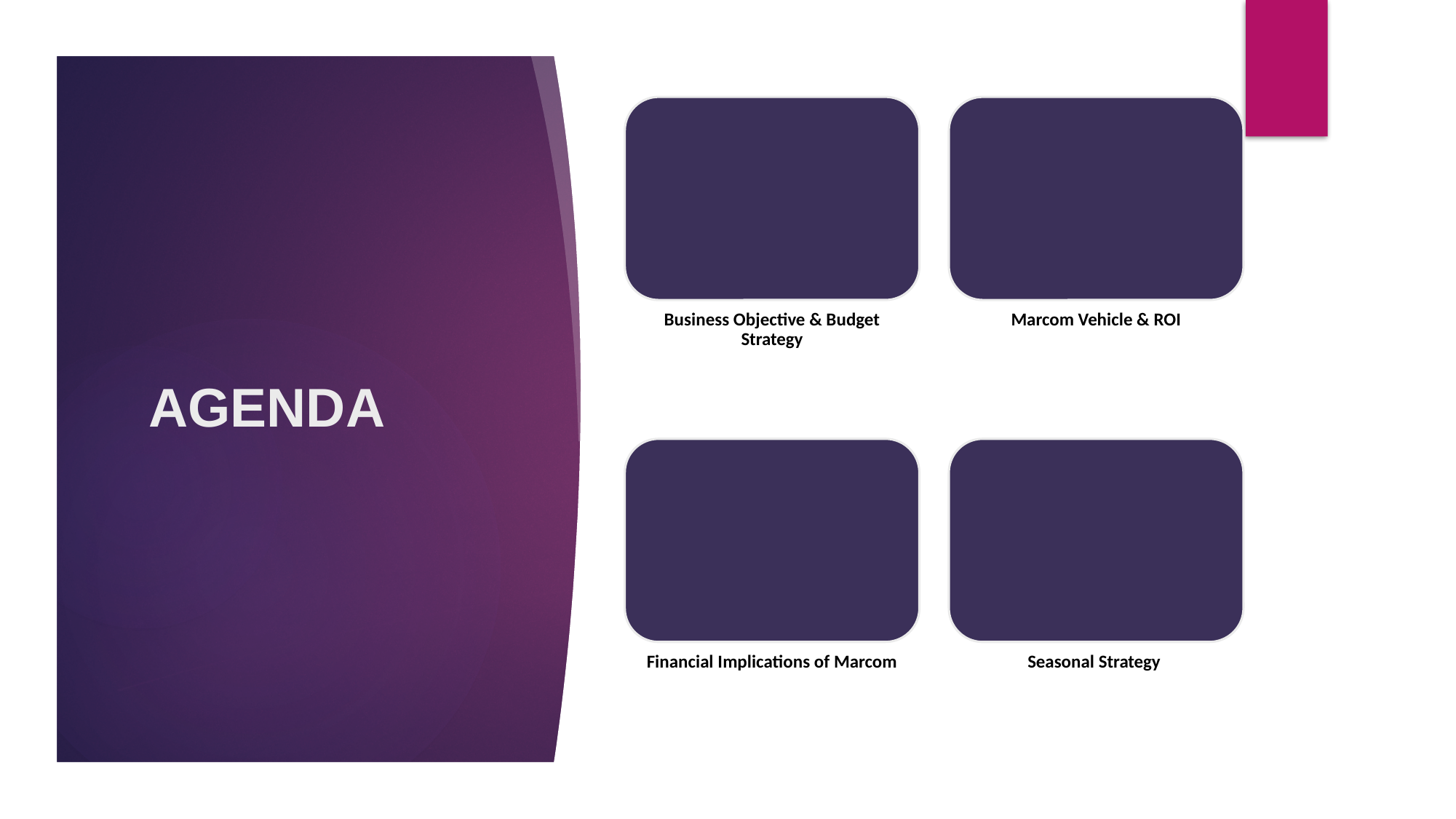

Business Objective & Budget Strategy
Marcom Vehicle & ROI
Financial Implications of Marcom

Seasonal Strategy
# AGENDA